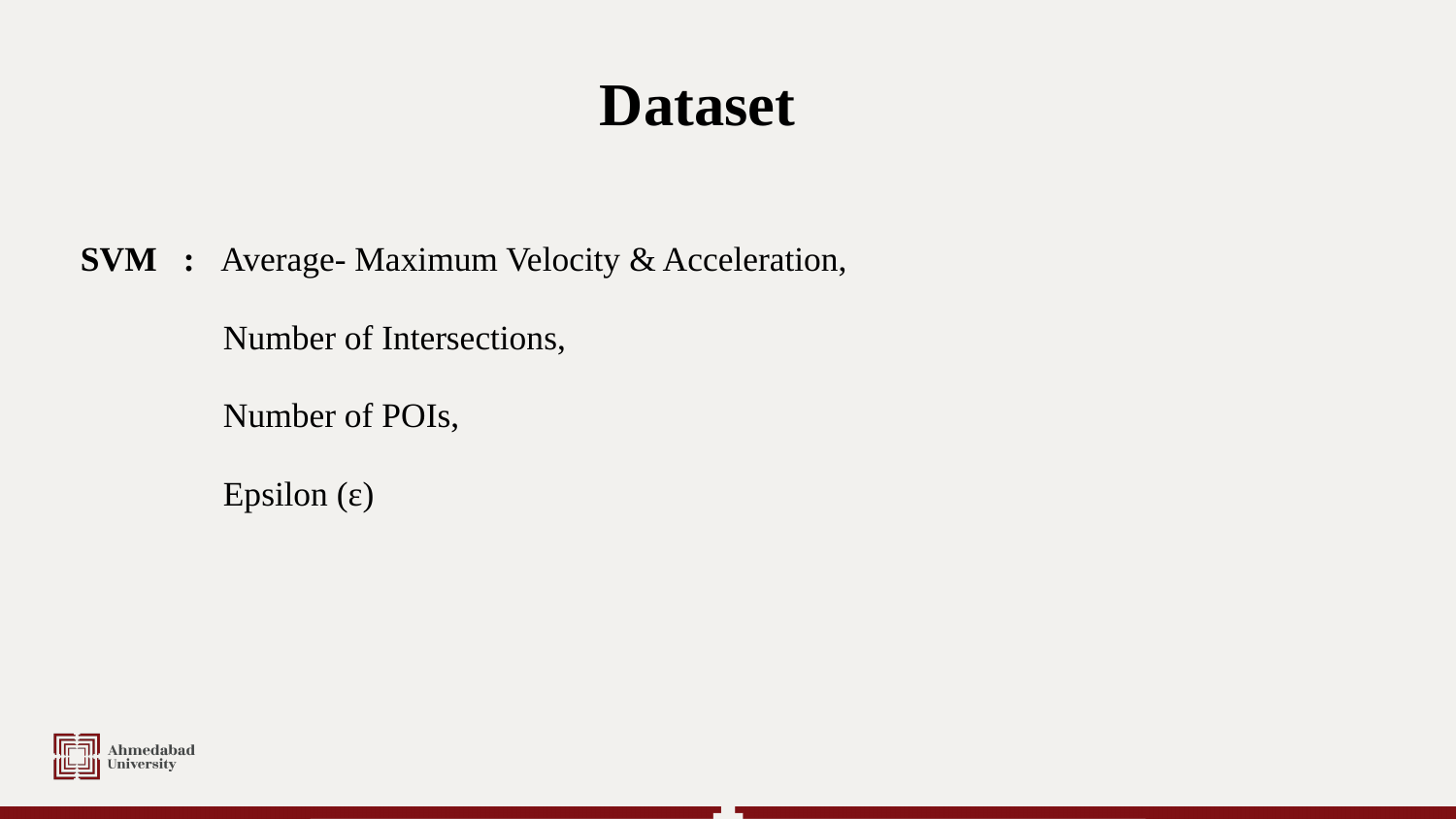

# Dataset
SVM   :   Average- Maximum Velocity & Acceleration,
        Number of Intersections,
        Number of POIs,
        Epsilon (ε)